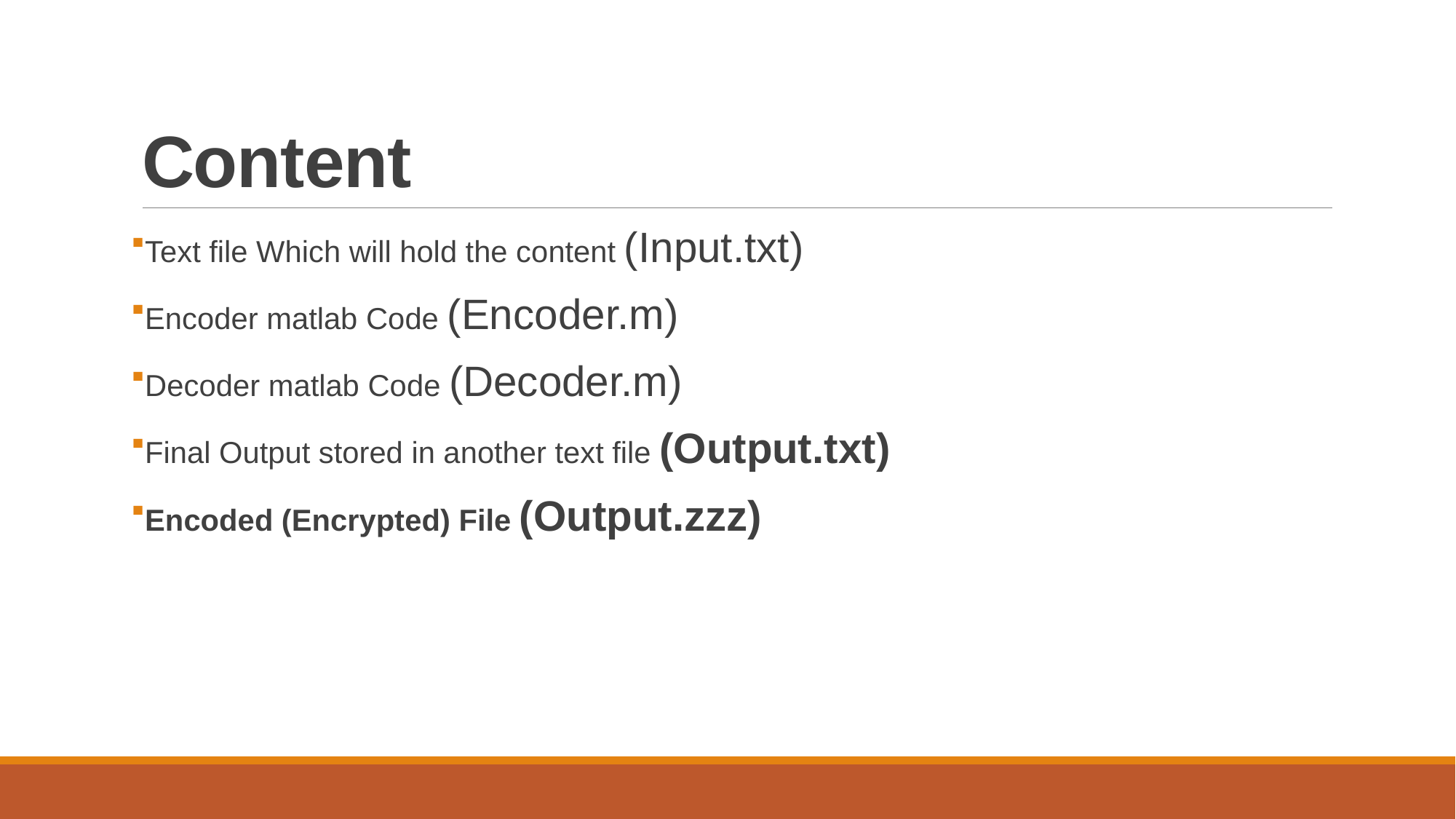

# Content
Text file Which will hold the content (Input.txt)
Encoder matlab Code (Encoder.m)
Decoder matlab Code (Decoder.m)
Final Output stored in another text file (Output.txt)
Encoded (Encrypted) File (Output.zzz)